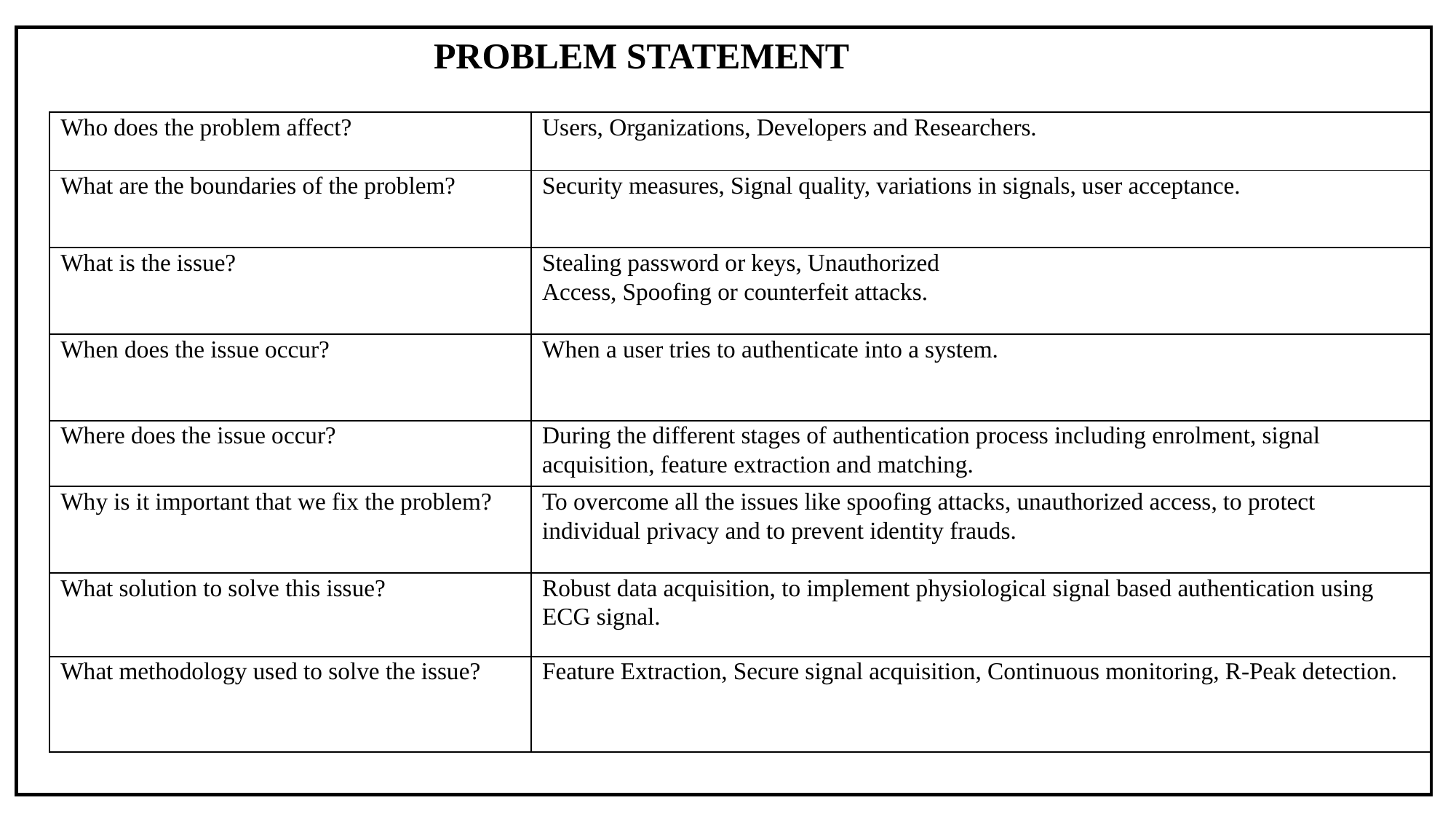

PROBLEM STATEMENT
| Who does the problem affect? | Users, Organizations, Developers and Researchers. |
| --- | --- |
| What are the boundaries of the problem? | Security measures, Signal quality, variations in signals, user acceptance. |
| What is the issue? | Stealing password or keys, Unauthorized Access, Spoofing or counterfeit attacks. |
| When does the issue occur? | When a user tries to authenticate into a system. |
| Where does the issue occur? | During the different stages of authentication process including enrolment, signal acquisition, feature extraction and matching. |
| Why is it important that we fix the problem? | To overcome all the issues like spoofing attacks, unauthorized access, to protect individual privacy and to prevent identity frauds. |
| What solution to solve this issue? | Robust data acquisition, to implement physiological signal based authentication using ECG signal. |
| What methodology used to solve the issue? | Feature Extraction, Secure signal acquisition, Continuous monitoring, R-Peak detection. |